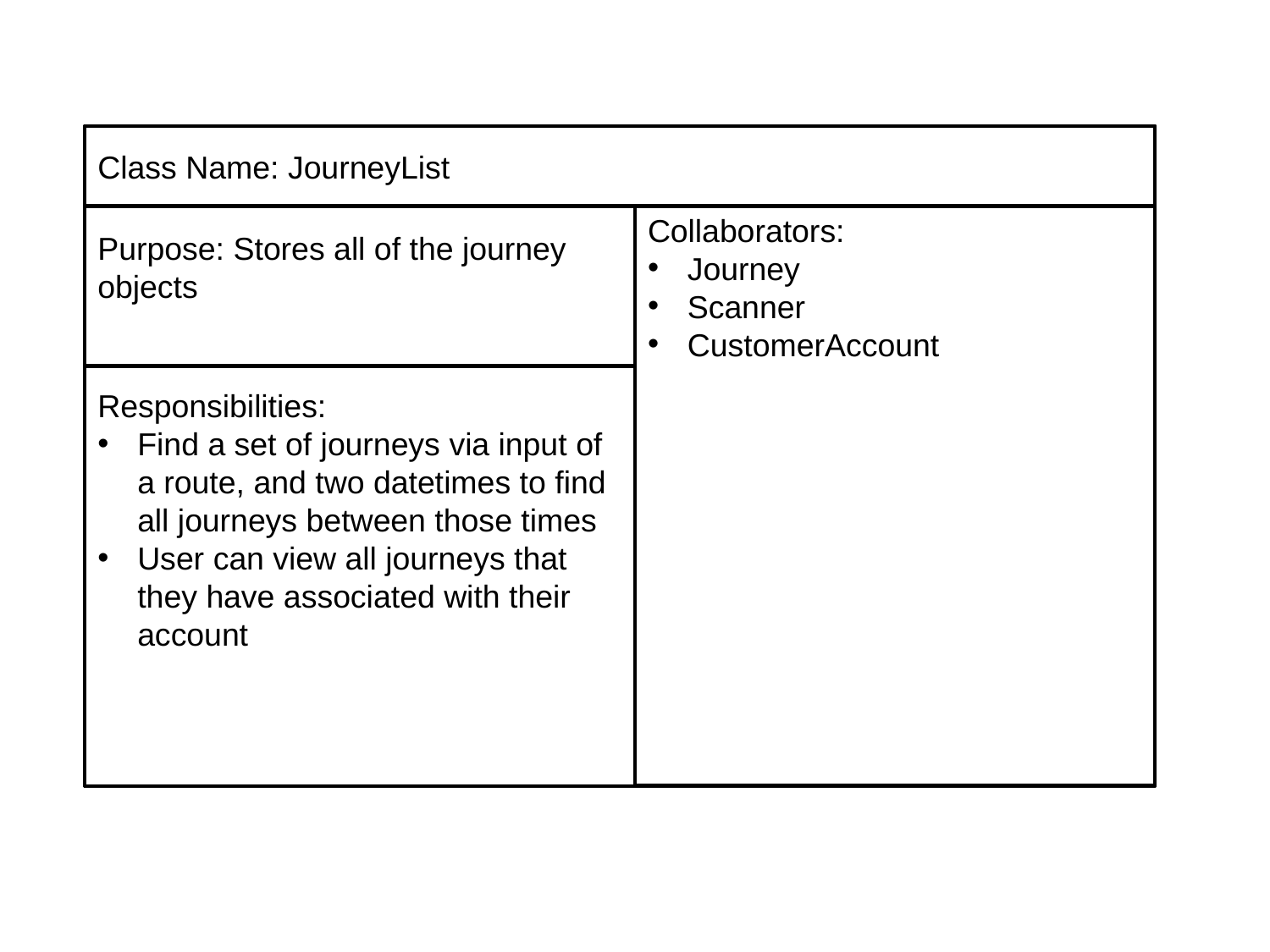

fgfg
Purpose: Stores all of the journey objects

Collaborators:
Journey
Scanner
CustomerAccount

Responsibilities:
Find a set of journeys via input of a route, and two datetimes to find all journeys between those times
User can view all journeys that they have associated with their account

Class Name: JourneyList